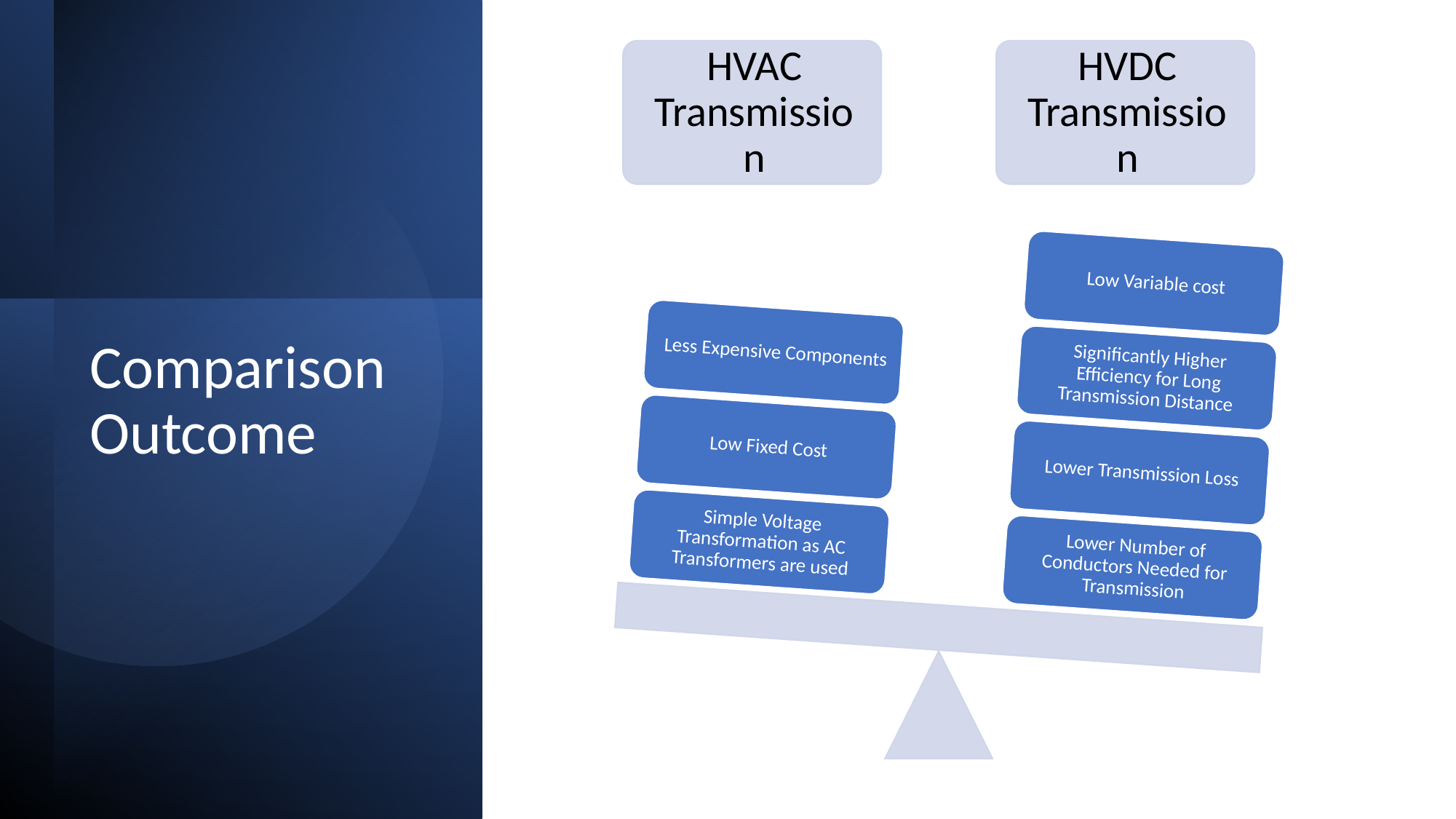

HVAC Transmission
HVDC Transmission
Lower Number of Conductors Needed for Transmission
Lower Transmission Loss
Significantly Higher Efficiency for Long Transmission Distance
Low Variable cost
Simple Voltage Transformation as AC Transformers are used
Low Fixed Cost
Less Expensive Components

# Comparison Outcome